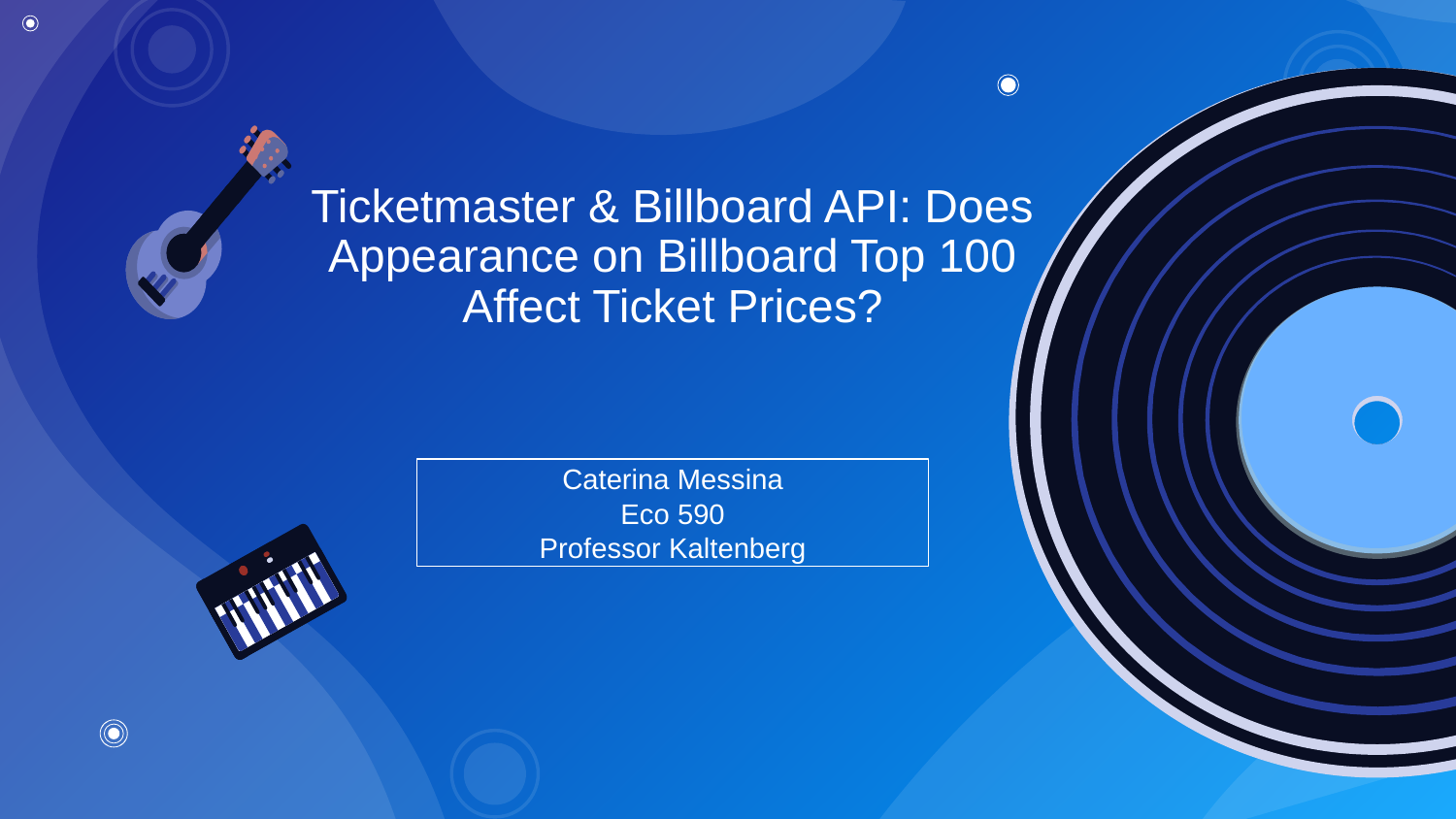

# Ticketmaster & Billboard API: Does Appearance on Billboard Top 100 Affect Ticket Prices?
Caterina Messina
Eco 590
Professor Kaltenberg